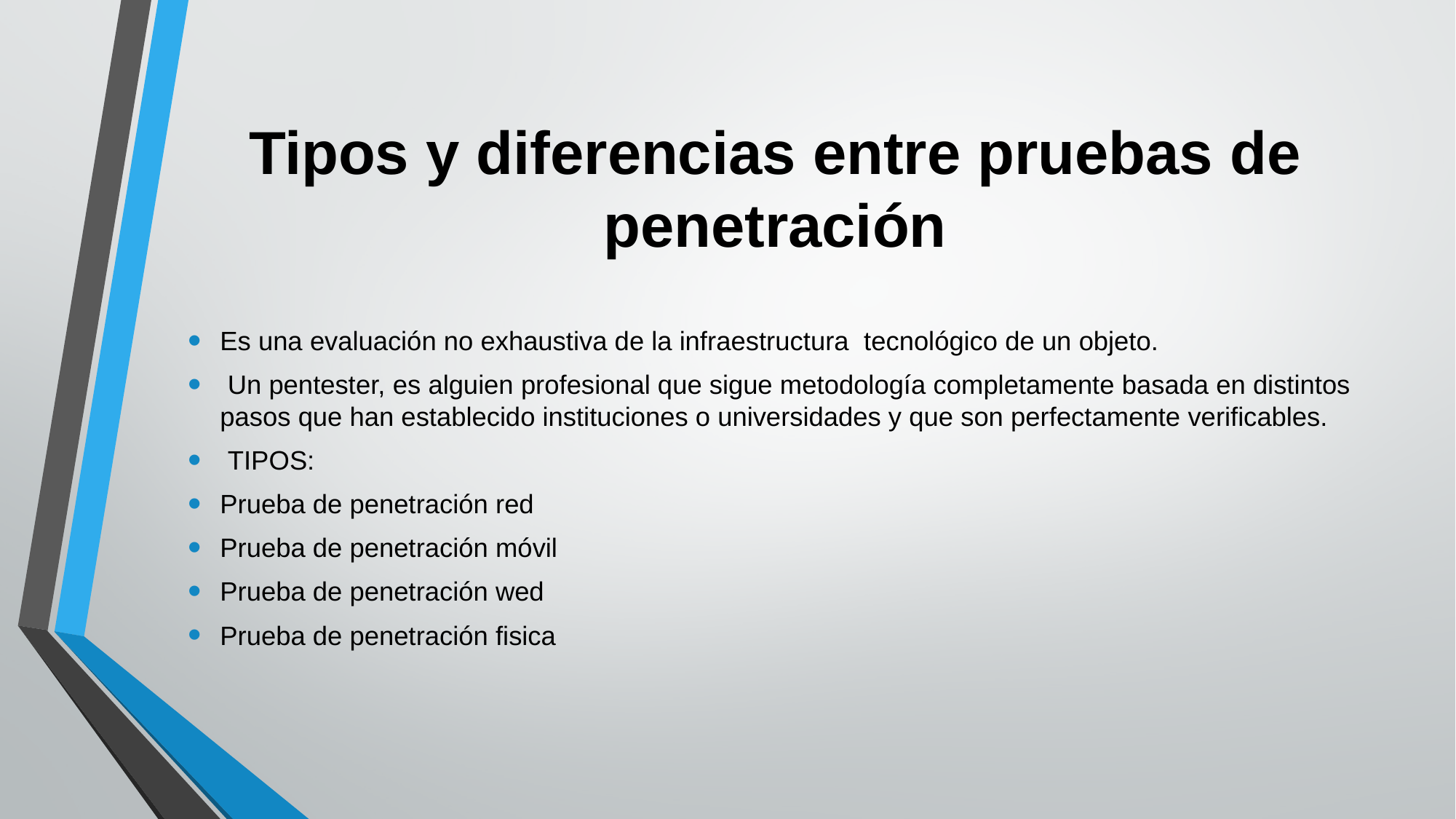

# Tipos y diferencias entre pruebas de penetración
Es una evaluación no exhaustiva de la infraestructura  tecnológico de un objeto.
 Un pentester, es alguien profesional que sigue metodología completamente basada en distintos pasos que han establecido instituciones o universidades y que son perfectamente verificables.
 TIPOS:
Prueba de penetración red
Prueba de penetración móvil
Prueba de penetración wed
Prueba de penetración fisica